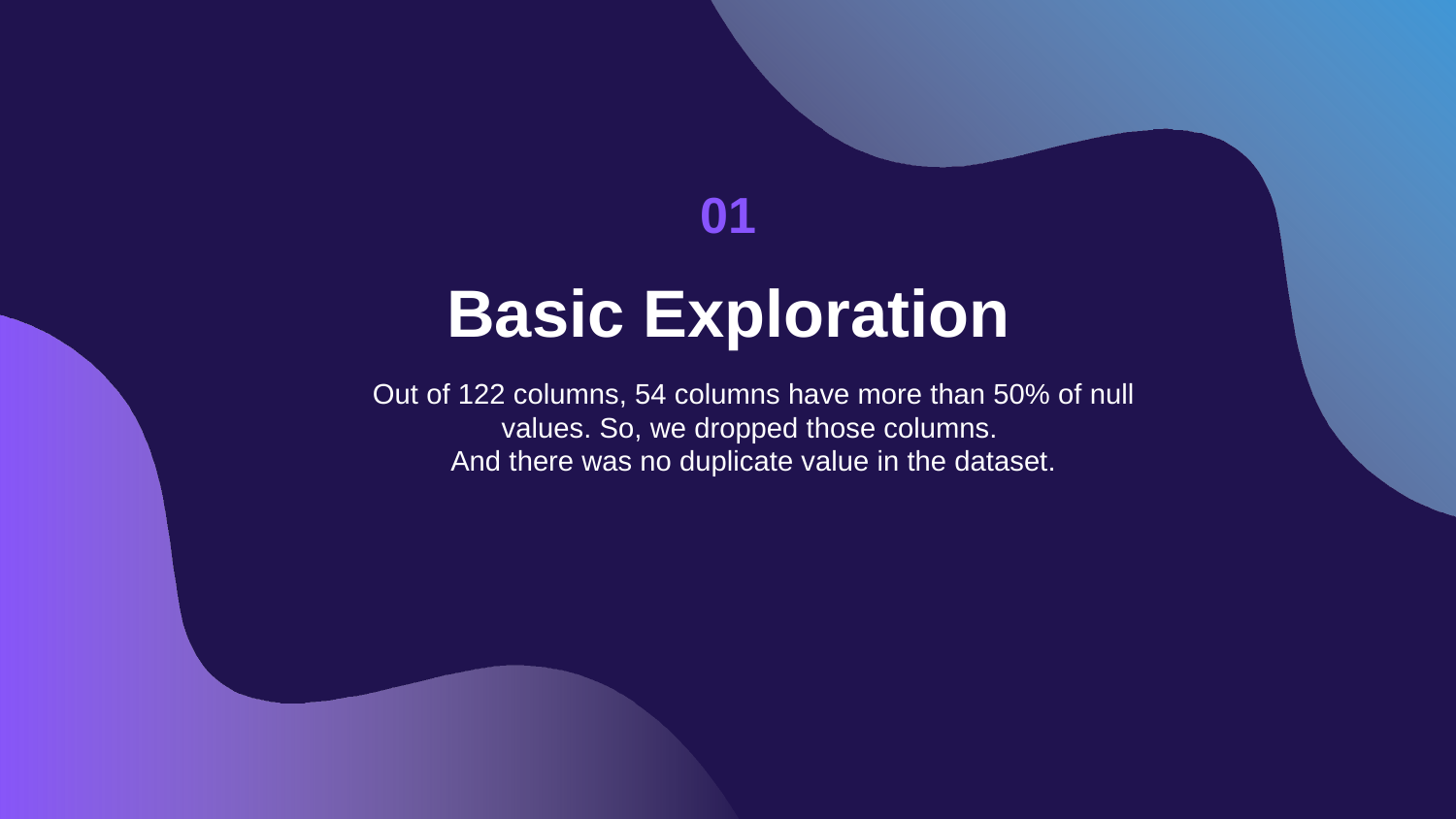

# 01
Basic Exploration
Out of 122 columns, 54 columns have more than 50% of null values. So, we dropped those columns.
And there was no duplicate value in the dataset.